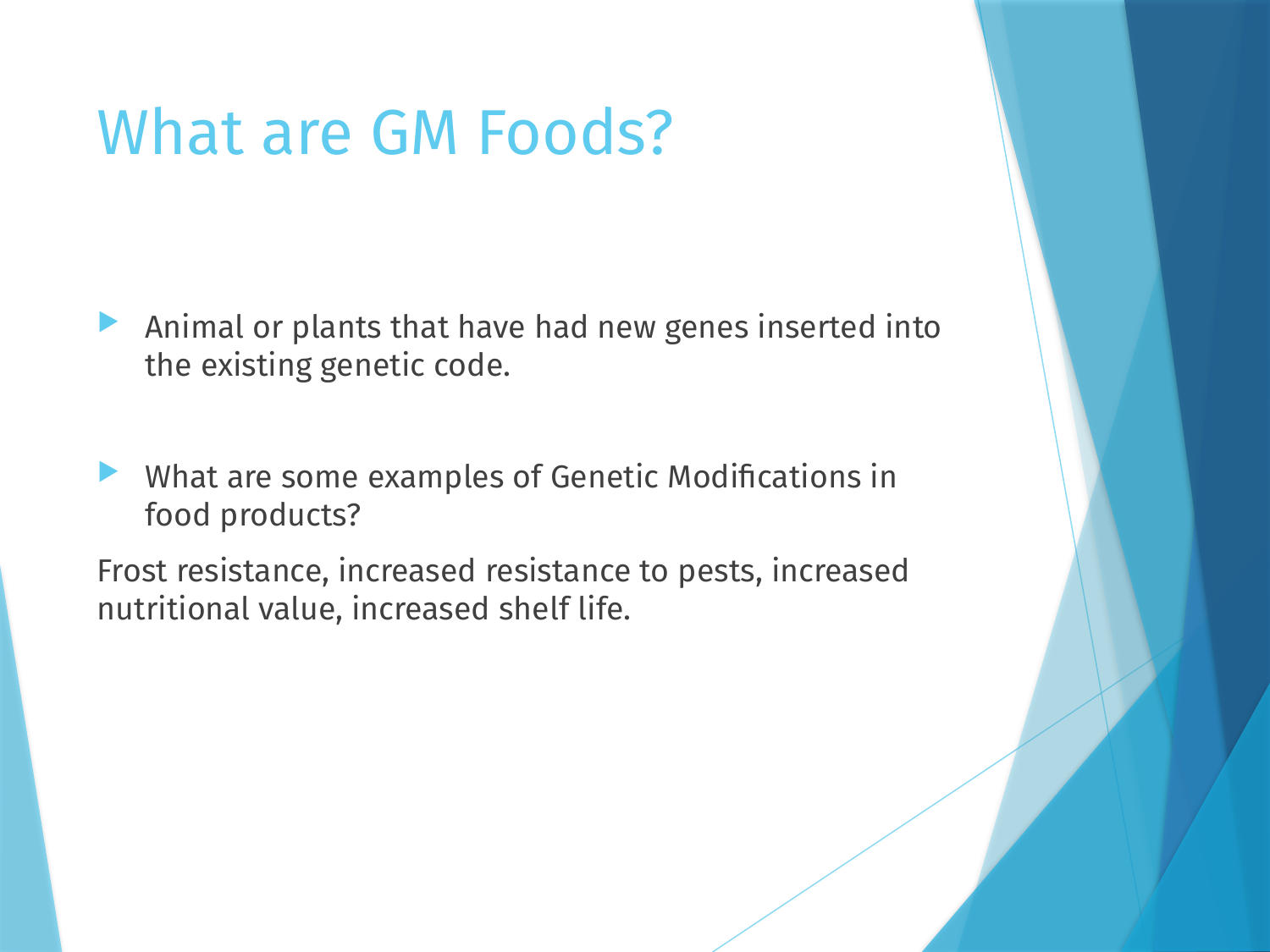

# What are GM Foods?
Animal or plants that have had new genes inserted into the existing genetic code.

What are some examples of Genetic Modifications in food products?
Frost resistance, increased resistance to pests, increased nutritional value, increased shelf life.